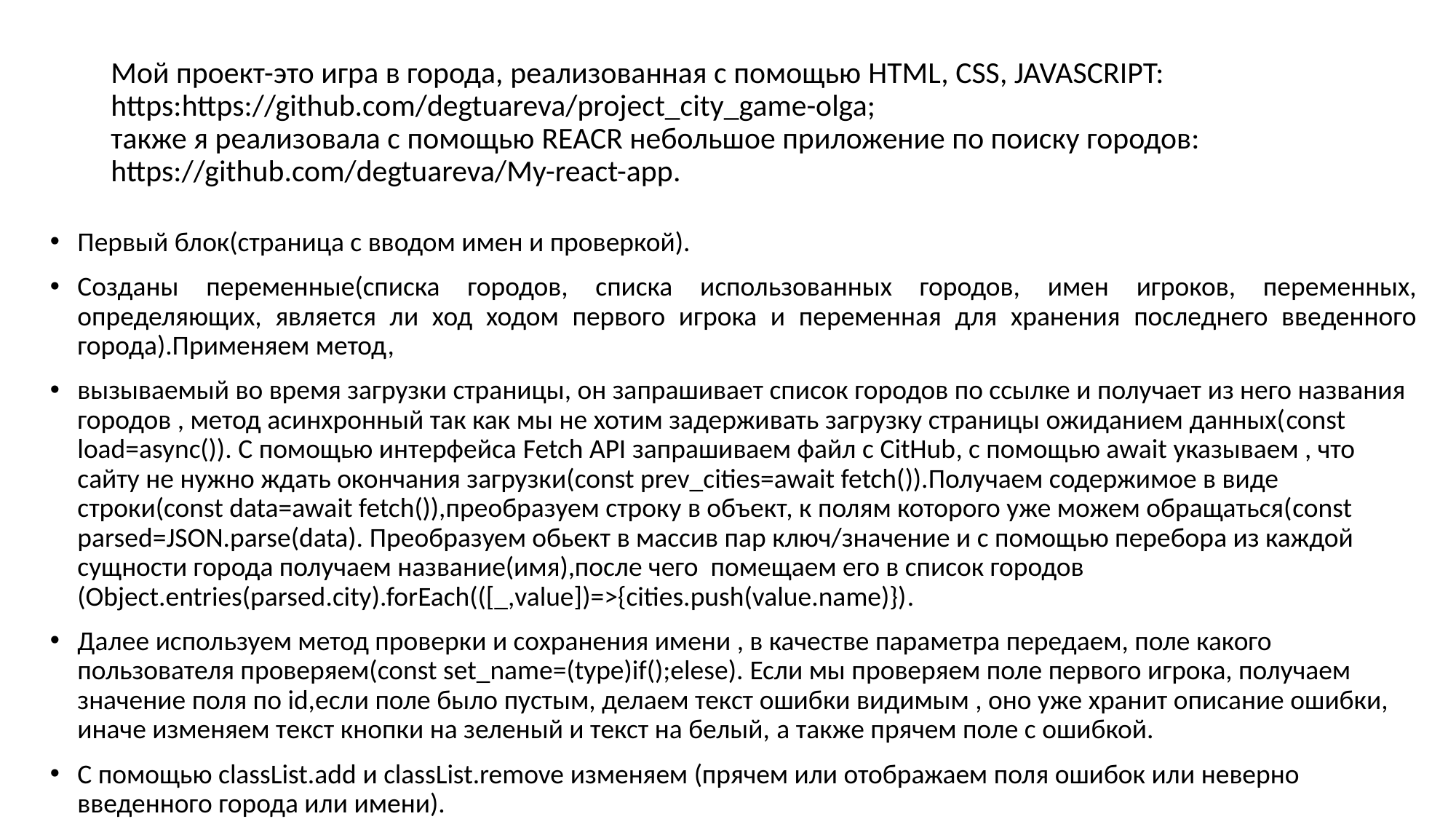

# Мой проект-это игра в города, реализованная с помощью HTML, CSS, JAVASCRIPT: https:https://github.com/degtuareva/project_city_game-olga; также я реализовала с помощью REACR небольшое приложение по поиску городов: https://github.com/degtuareva/My-react-app.
Первый блок(страница с вводом имен и проверкой).
Созданы переменные(списка городов, списка использованных городов, имен игроков, переменных, определяющих, является ли ход ходом первого игрока и переменная для хранения последнего введенного города).Применяем метод,
вызываемый во время загрузки страницы, он запрашивает список городов по ссылке и получает из него названия городов , метод асинхронный так как мы не хотим задерживать загрузку страницы ожиданием данных(const load=async()). С помощью интерфейса Fetch API запрашиваем файл с CitHub, с помощью await указываем , что сайту не нужно ждать окончания загрузки(const prev_cities=await fetch()).Получаем содержимое в виде строки(const data=await fetch()),преобразуем строку в объект, к полям которого уже можем обращаться(const parsed=JSON.parse(data). Преобразуем обьект в массив пар ключ/значение и с помощью перебора из каждой сущности города получаем название(имя),после чего  помещаем его в список городов (Object.entries(parsed.city).forEach(([_,value])=>{cities.push(value.name)}).
Далее используем метод проверки и сохранения имени , в качестве параметра передаем, поле какого пользователя проверяем(const set_name=(type)if();elese). Если мы проверяем поле первого игрока, получаем значение поля по id,если поле было пустым, делаем текст ошибки видимым , оно уже хранит описание ошибки, иначе изменяем текст кнопки на зеленый и текст на белый, а также прячем поле с ошибкой.
С помощью classList.add и classList.remove изменяем (прячем или отображаем поля ошибок или неверно введенного города или имени).
Когда оба имени введены , вызываем метод начала игры(if(first_name&&second_name){initialize_second_window()}).